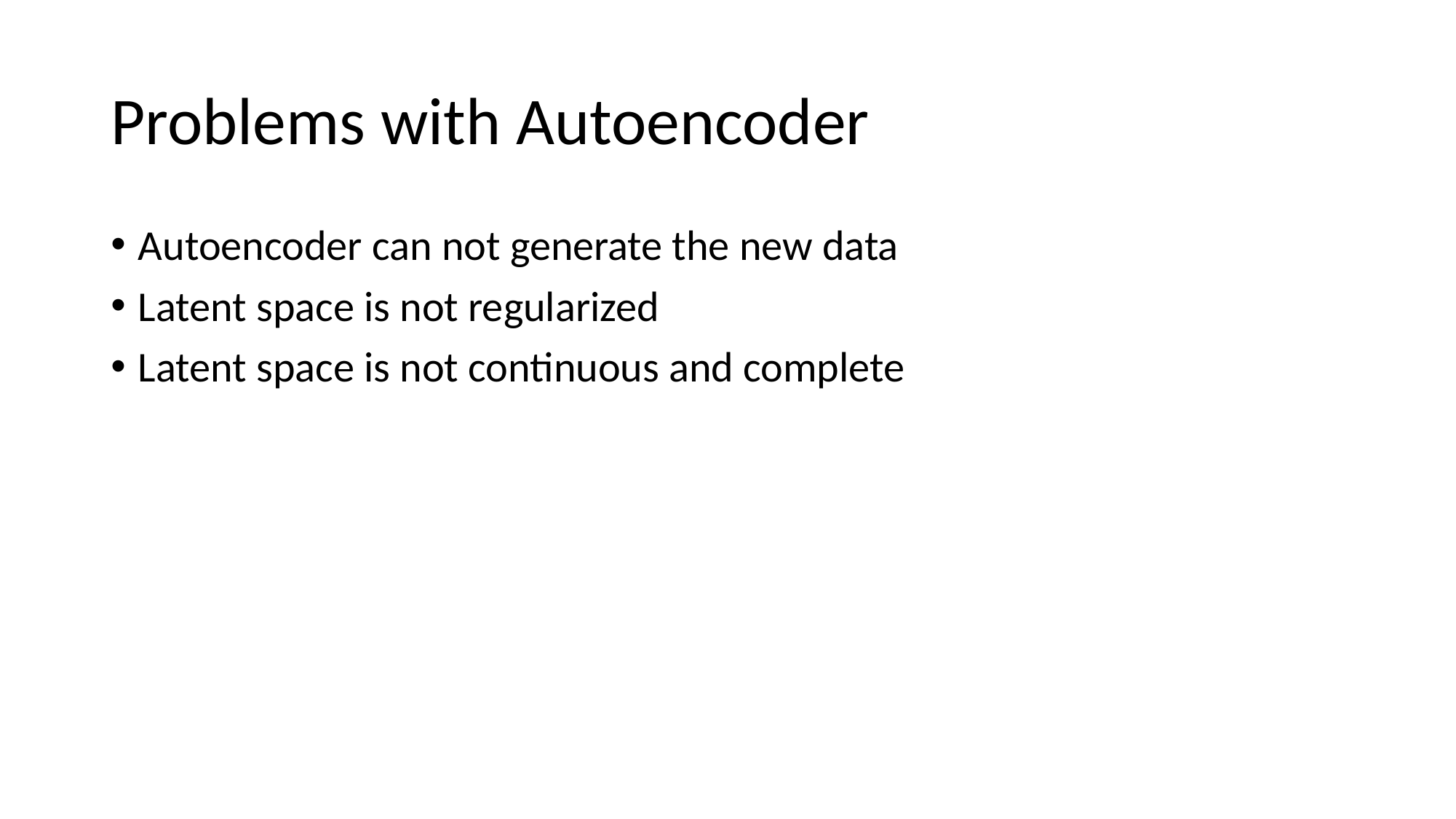

# Problems with Autoencoder
Autoencoder can not generate the new data
Latent space is not regularized
Latent space is not continuous and complete